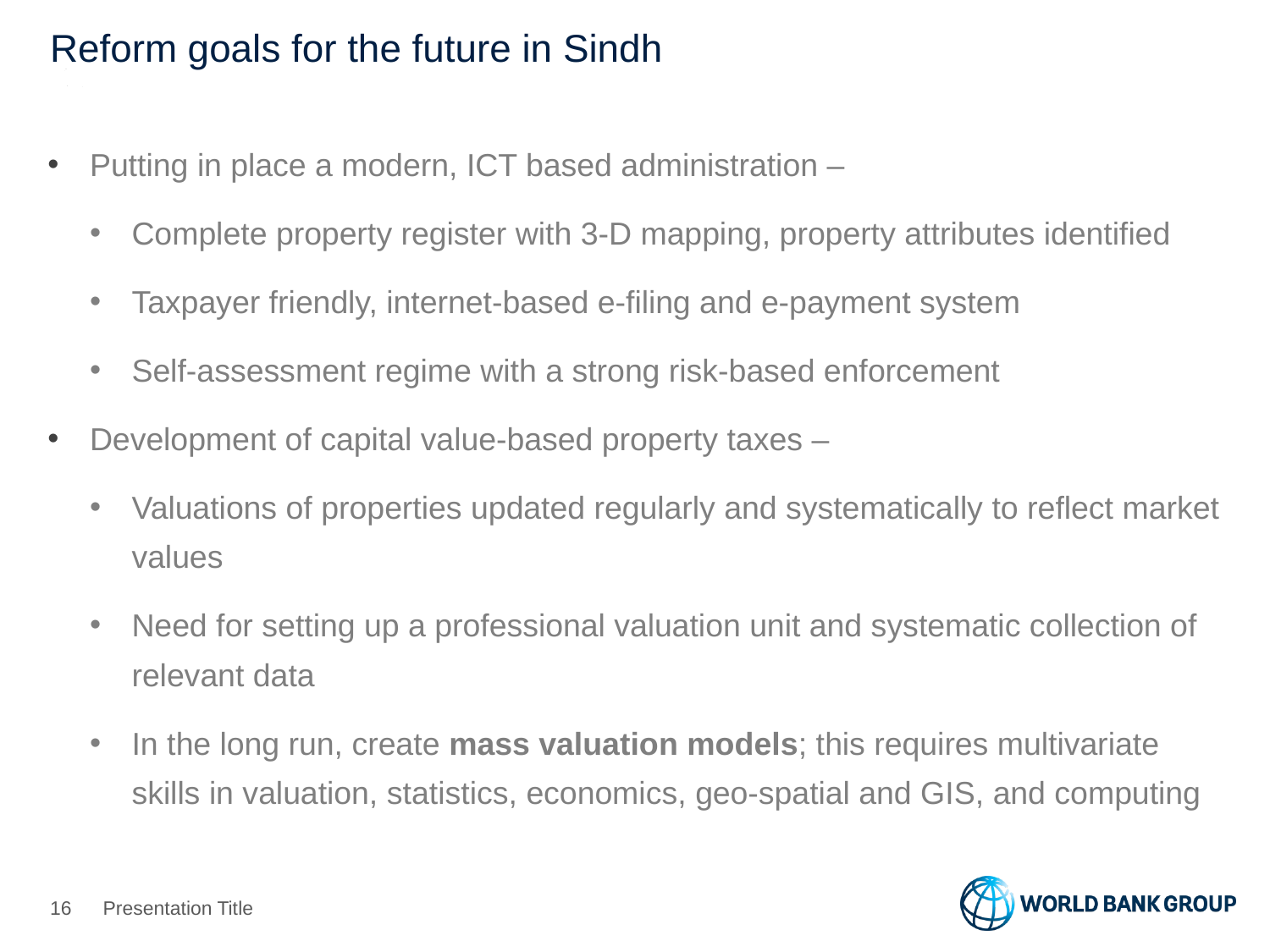

# Reform goals for the future in Sindh
Putting in place a modern, ICT based administration –
Complete property register with 3-D mapping, property attributes identified
Taxpayer friendly, internet-based e-filing and e-payment system
Self-assessment regime with a strong risk-based enforcement
Development of capital value-based property taxes –
Valuations of properties updated regularly and systematically to reflect market values
Need for setting up a professional valuation unit and systematic collection of relevant data
In the long run, create mass valuation models; this requires multivariate skills in valuation, statistics, economics, geo-spatial and GIS, and computing

16
Presentation Title